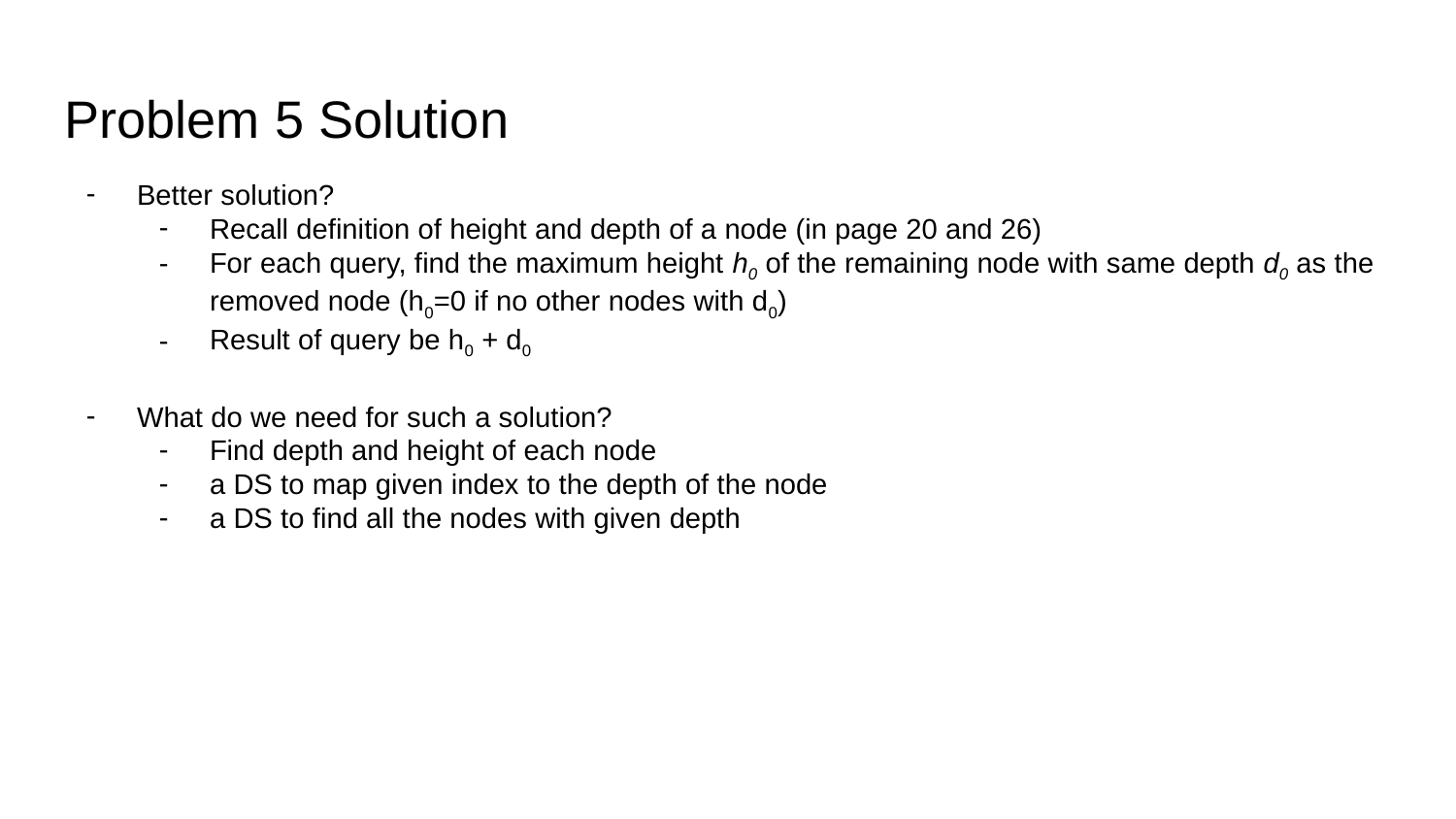

# Problem 5 Solution
Better solution?
Recall definition of height and depth of a node (in page 20 and 26)
For each query, find the maximum height h0 of the remaining node with same depth d0 as the removed node (h0=0 if no other nodes with d0)
Result of query be h0 + d0

What do we need for such a solution?
Find depth and height of each node
a DS to map given index to the depth of the node
a DS to find all the nodes with given depth